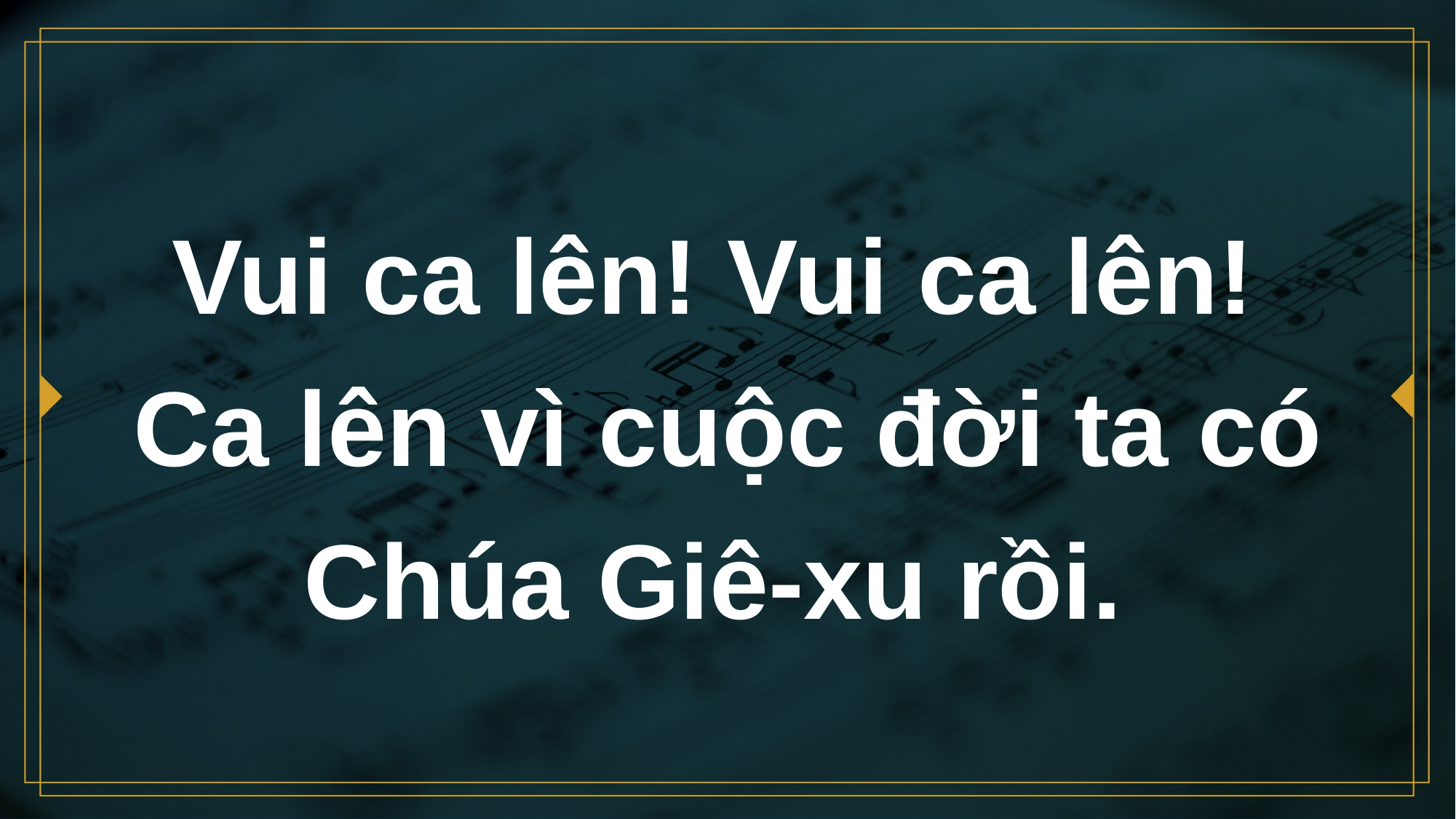

# Vui ca lên! Vui ca lên! Ca lên vì cuộc đời ta có Chúa Giê-xu rồi.